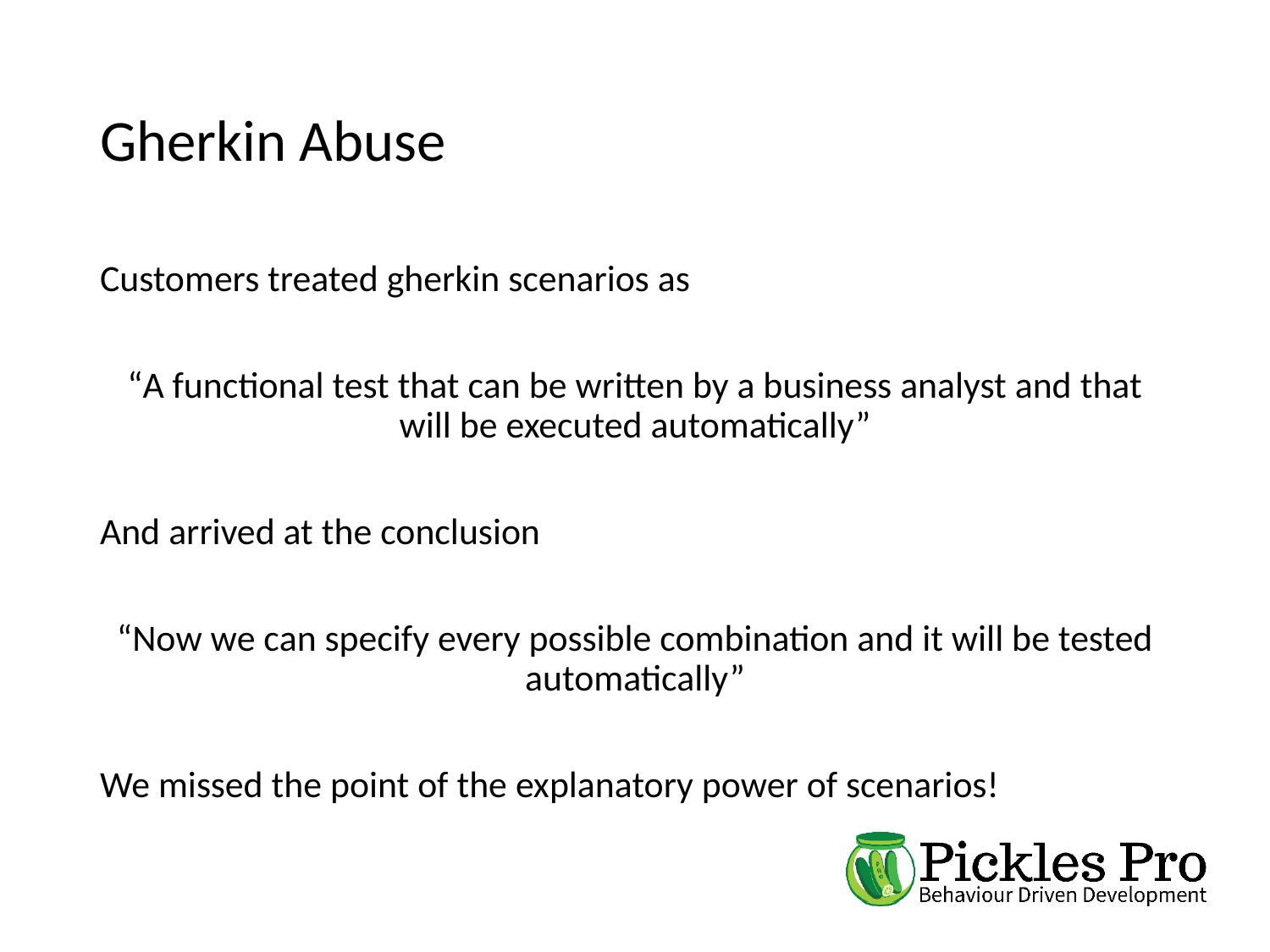

# Gherkin Abuse
Customers treated gherkin scenarios as

“A functional test that can be written by a business analyst and that will be executed automatically”

And arrived at the conclusion

“Now we can specify every possible combination and it will be tested automatically”

We missed the point of the explanatory power of scenarios!